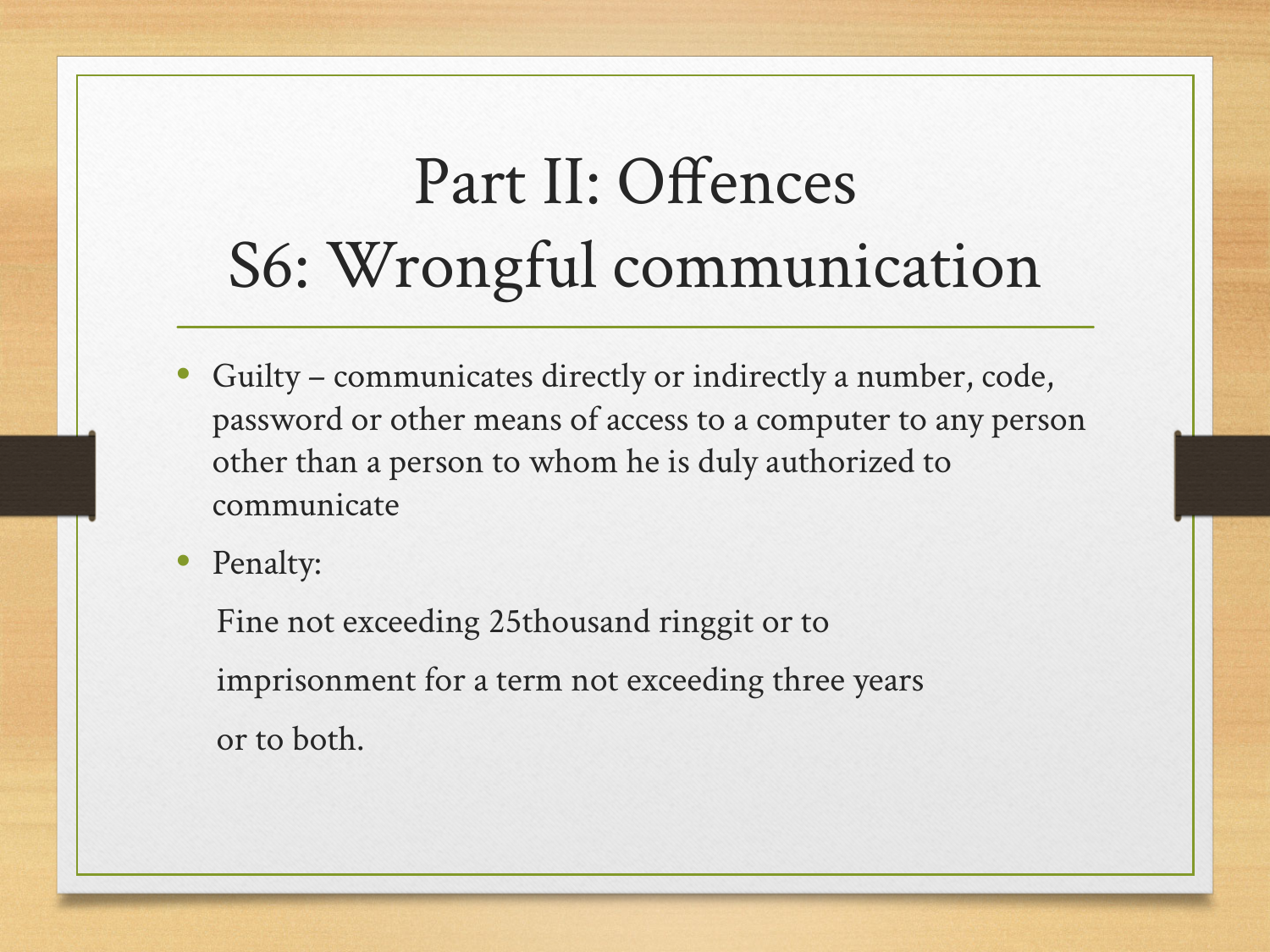

# Part II: Offences S6: Wrongful communication
Guilty – communicates directly or indirectly a number, code, password or other means of access to a computer to any person other than a person to whom he is duly authorized to communicate
Penalty:
     Fine not exceeding 25thousand ringgit or to
     imprisonment for a term not exceeding three years
     or to both.